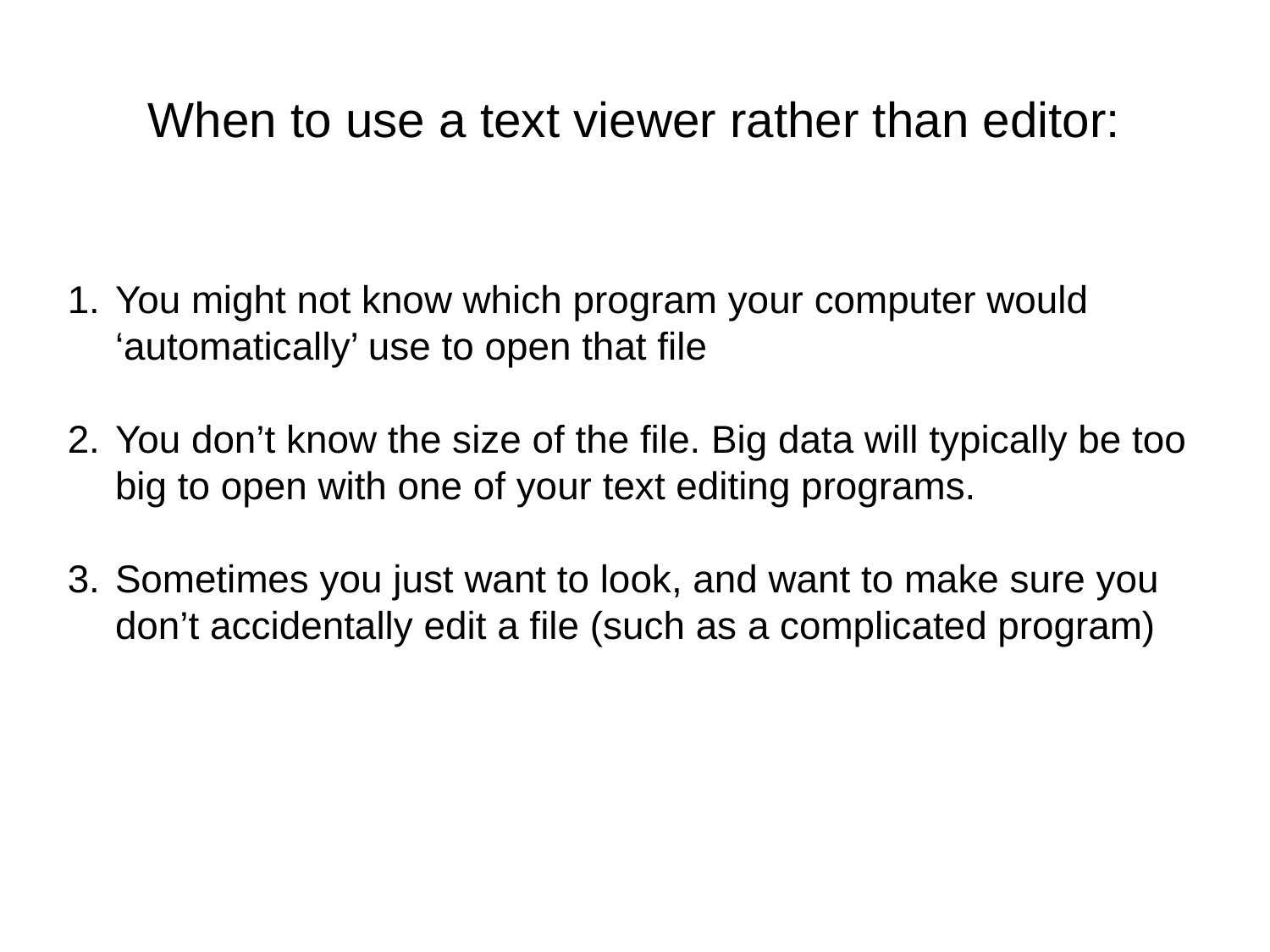

When to use a text viewer rather than editor:
You might not know which program your computer would ‘automatically’ use to open that file

You don’t know the size of the file. Big data will typically be too big to open with one of your text editing programs.

Sometimes you just want to look, and want to make sure you don’t accidentally edit a file (such as a complicated program)